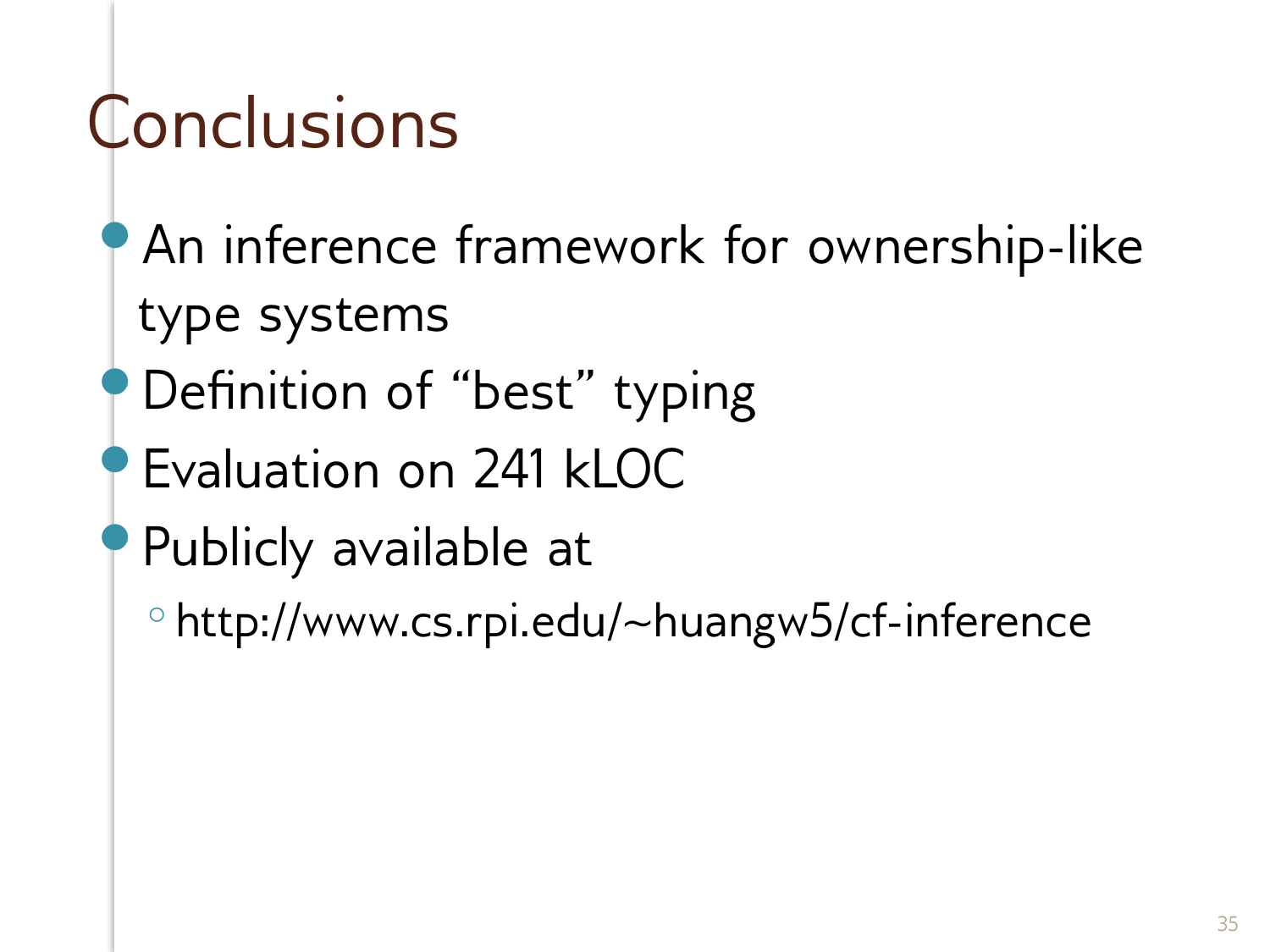

# Conclusions
An inference framework for ownership-like type systems
Definition of “best” typing
Evaluation on 241 kLOC
Publicly available at
http://www.cs.rpi.edu/~huangw5/cf-inference

35